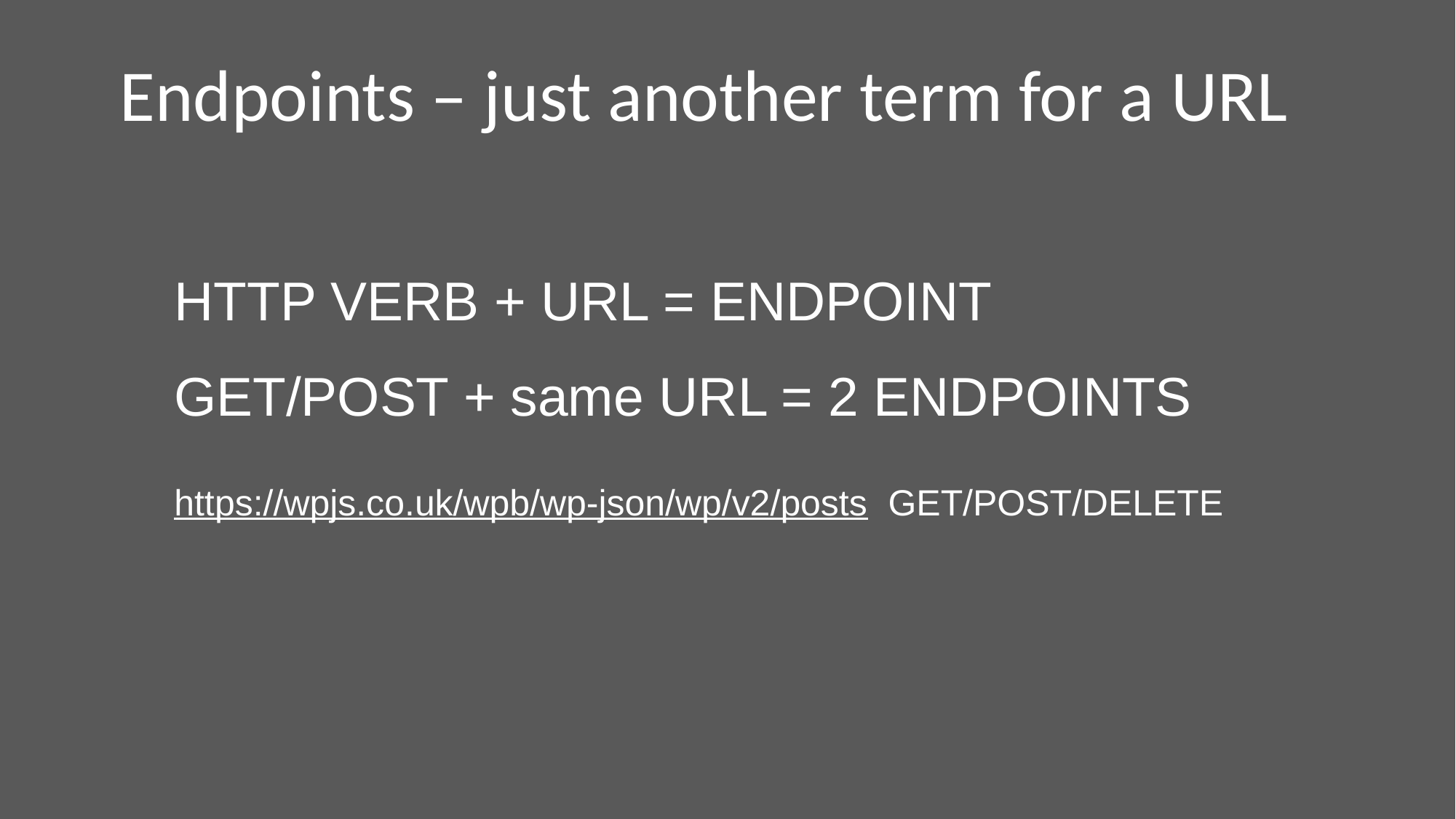

# Endpoints – just another term for a URL

HTTP VERB + URL = ENDPOINT
GET/POST + same URL = 2 ENDPOINTS
https://wpjs.co.uk/wpb/wp-json/wp/v2/posts  GET/POST/DELETE